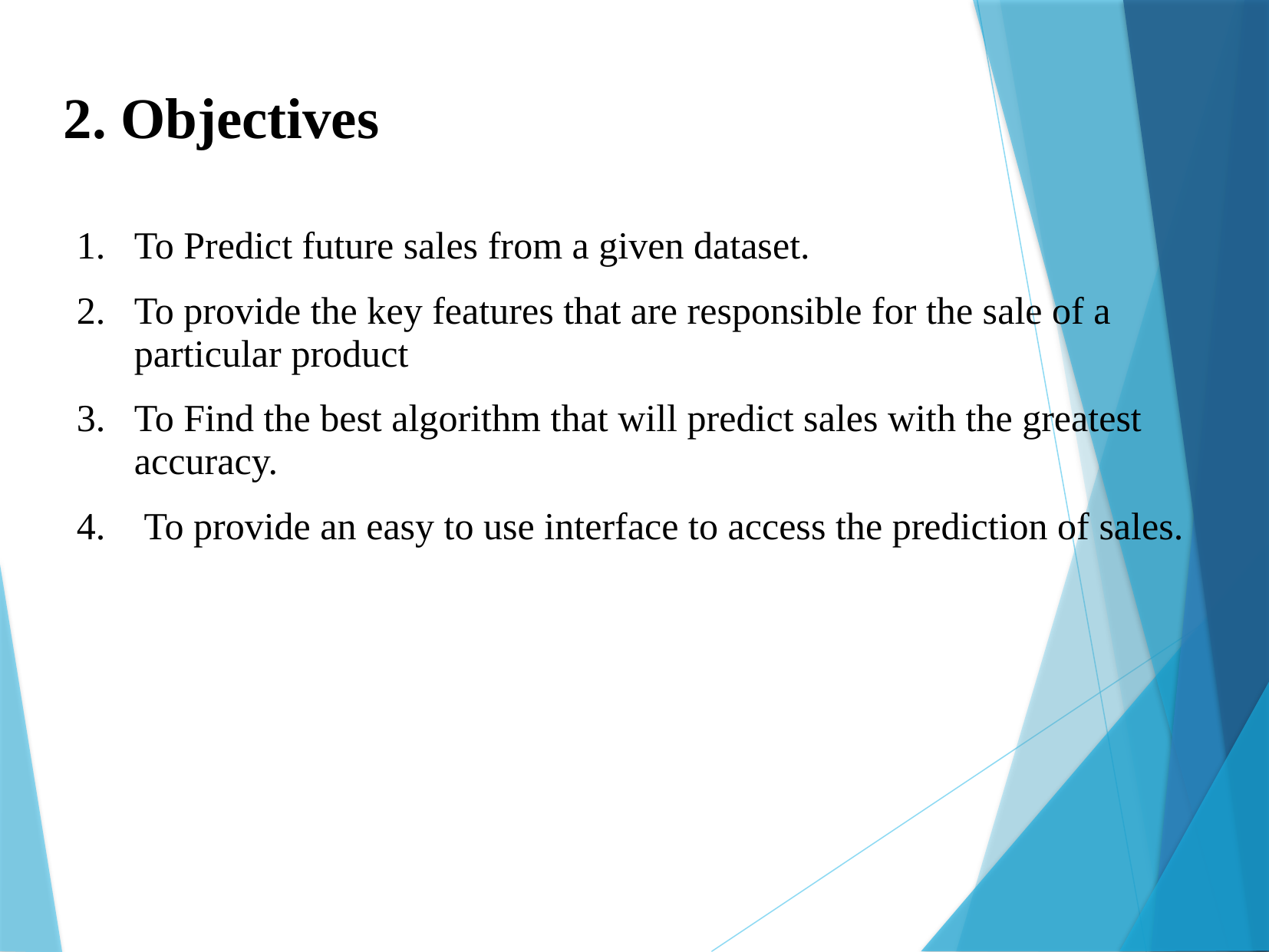

2. Objectives
To Predict future sales from a given dataset.
To provide the key features that are responsible for the sale of a particular product
To Find the best algorithm that will predict sales with the greatest accuracy.
 To provide an easy to use interface to access the prediction of sales.